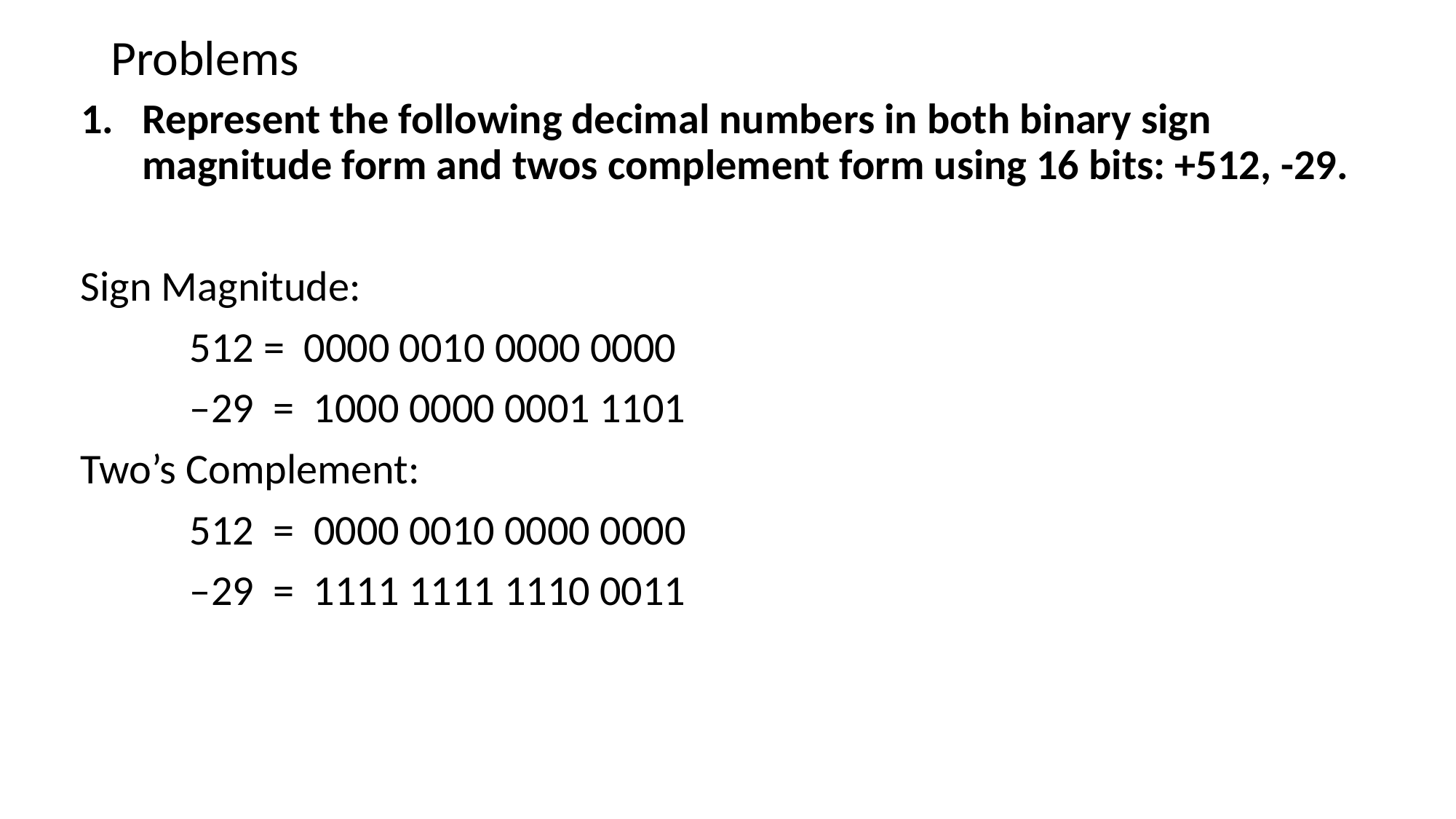

Problems
Represent the following decimal numbers in both binary sign magnitude form and twos complement form using 16 bits: +512, -29.

Sign Magnitude:
	512 =  0000 0010 0000 0000
	–29  =  1000 0000 0001 1101
Two’s Complement:
	512  =  0000 0010 0000 0000
	–29  =  1111 1111 1110 0011